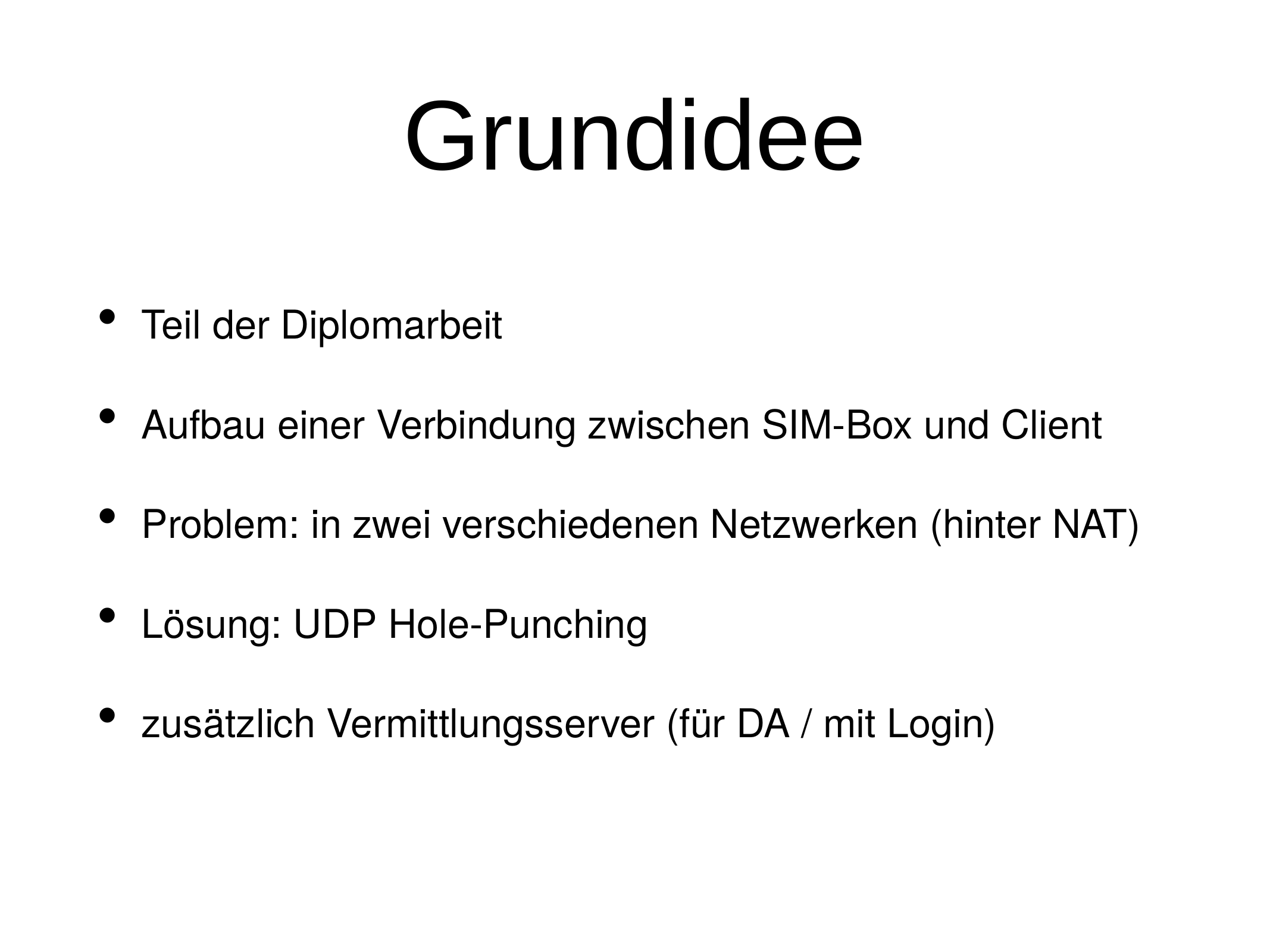

# Grundidee
Teil der Diplomarbeit
Aufbau einer Verbindung zwischen SIM-Box und Client
Problem: in zwei verschiedenen Netzwerken (hinter NAT)
Lösung: UDP Hole-Punching
zusätzlich Vermittlungsserver (für DA / mit Login)